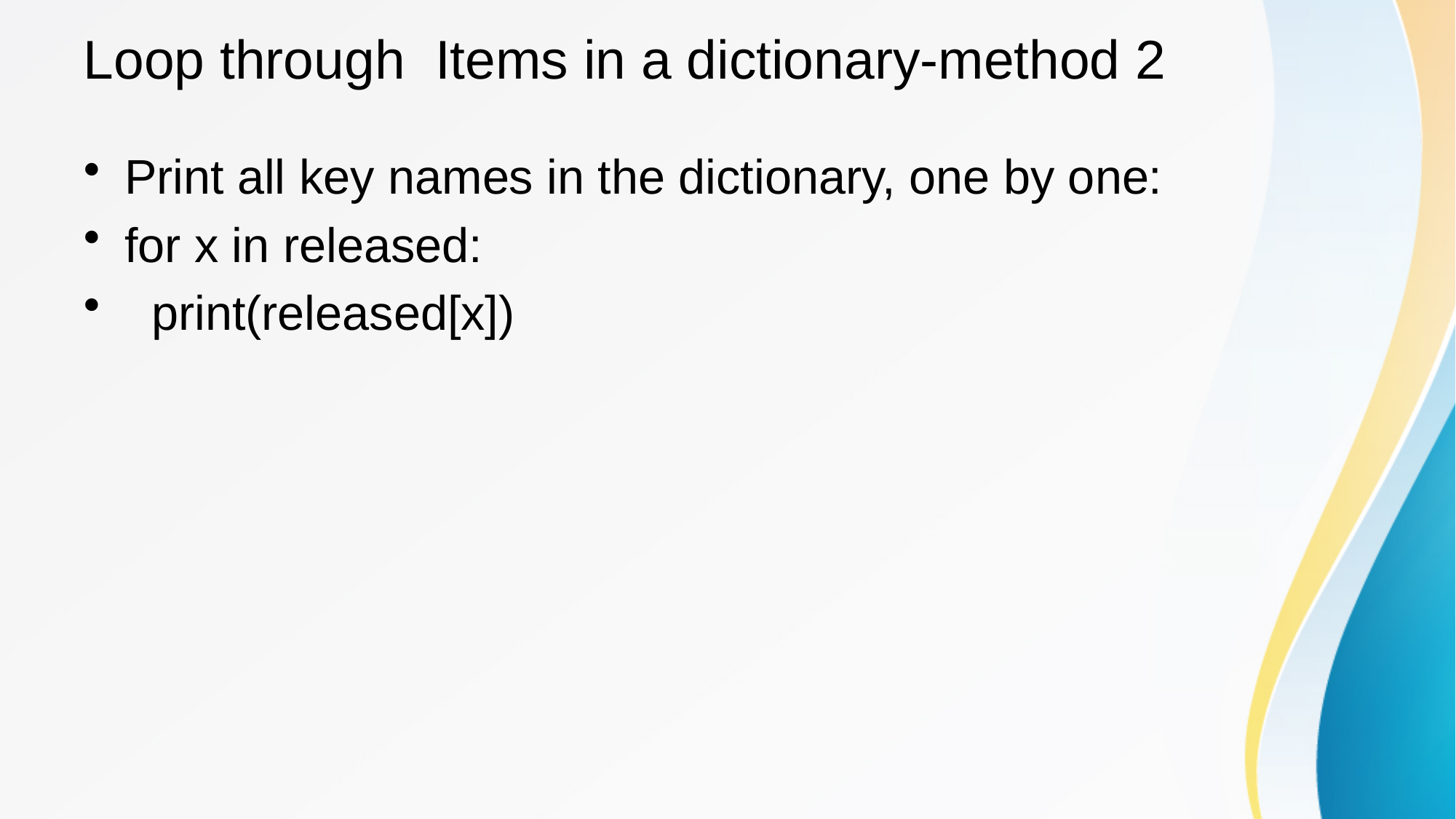

# Loop through  Items in a dictionary-method 2
Print all key names in the dictionary, one by one:
for x in released:
  print(released[x])